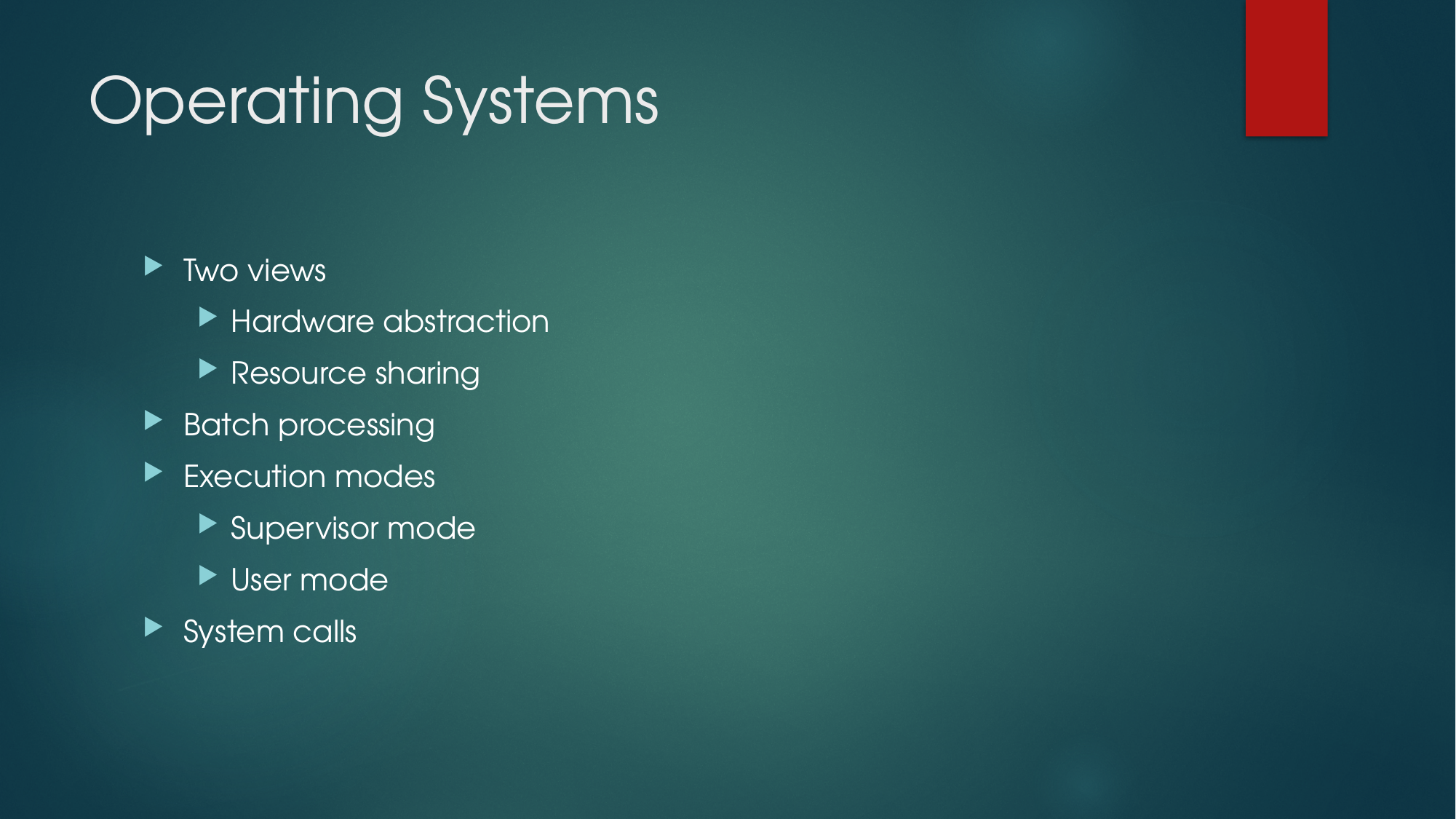

# Operating Systems
Two views
Hardware abstraction
Resource sharing
Batch processing
Execution modes
Supervisor mode
User mode
System calls